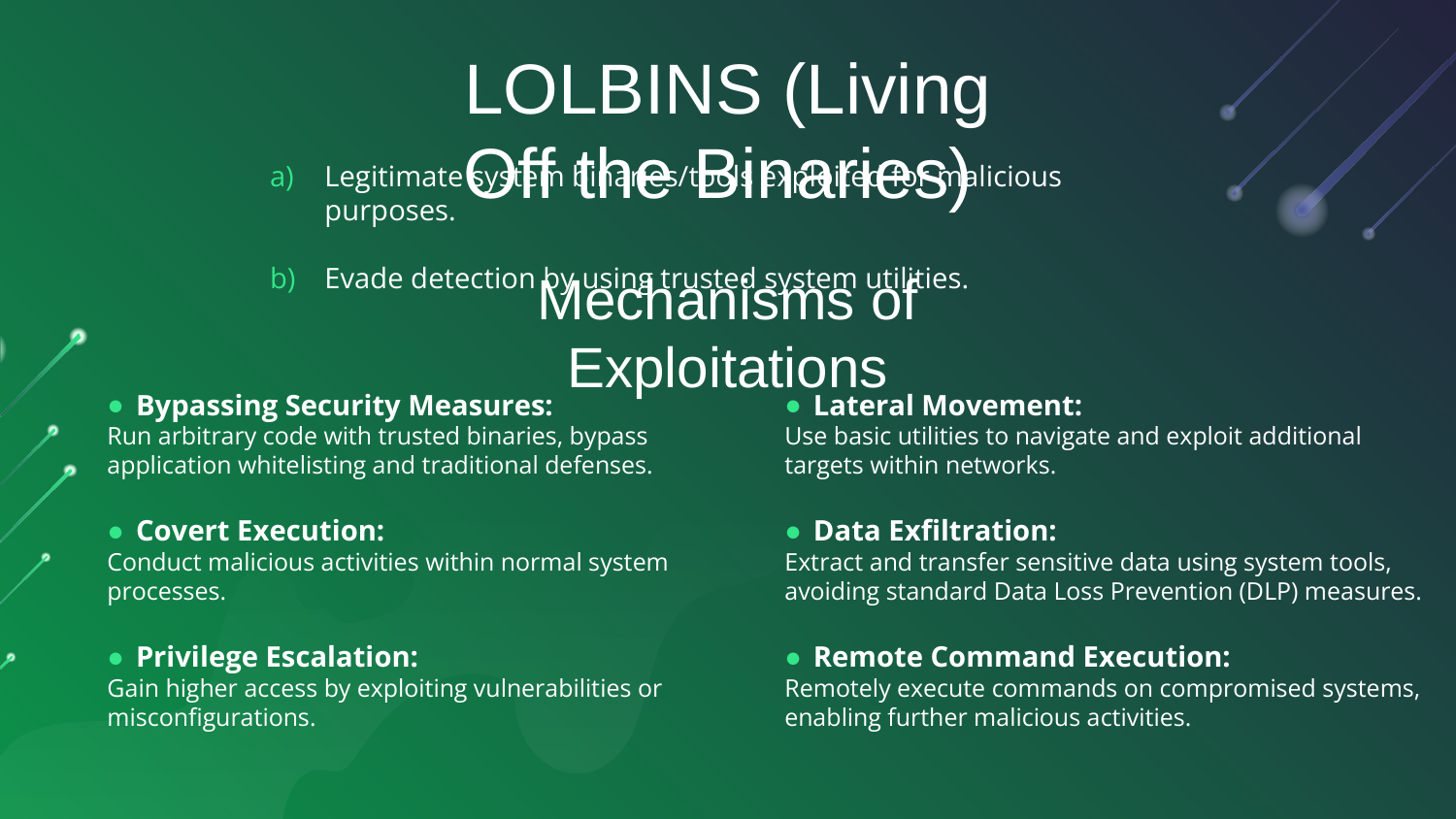

# LOLBINS (Living Off the Binaries)
Legitimate system binaries/tools exploited for malicious purposes.

Evade detection by using trusted system utilities.

Mechanisms of Exploitations
Bypassing Security Measures:
Run arbitrary code with trusted binaries, bypass application whitelisting and traditional defenses.

Covert Execution:
Conduct malicious activities within normal system processes.

Privilege Escalation:
Gain higher access by exploiting vulnerabilities or misconfigurations.

Lateral Movement:
Use basic utilities to navigate and exploit additional targets within networks.

Data Exfiltration:
Extract and transfer sensitive data using system tools, avoiding standard Data Loss Prevention (DLP) measures.

Remote Command Execution:
Remotely execute commands on compromised systems, enabling further malicious activities.